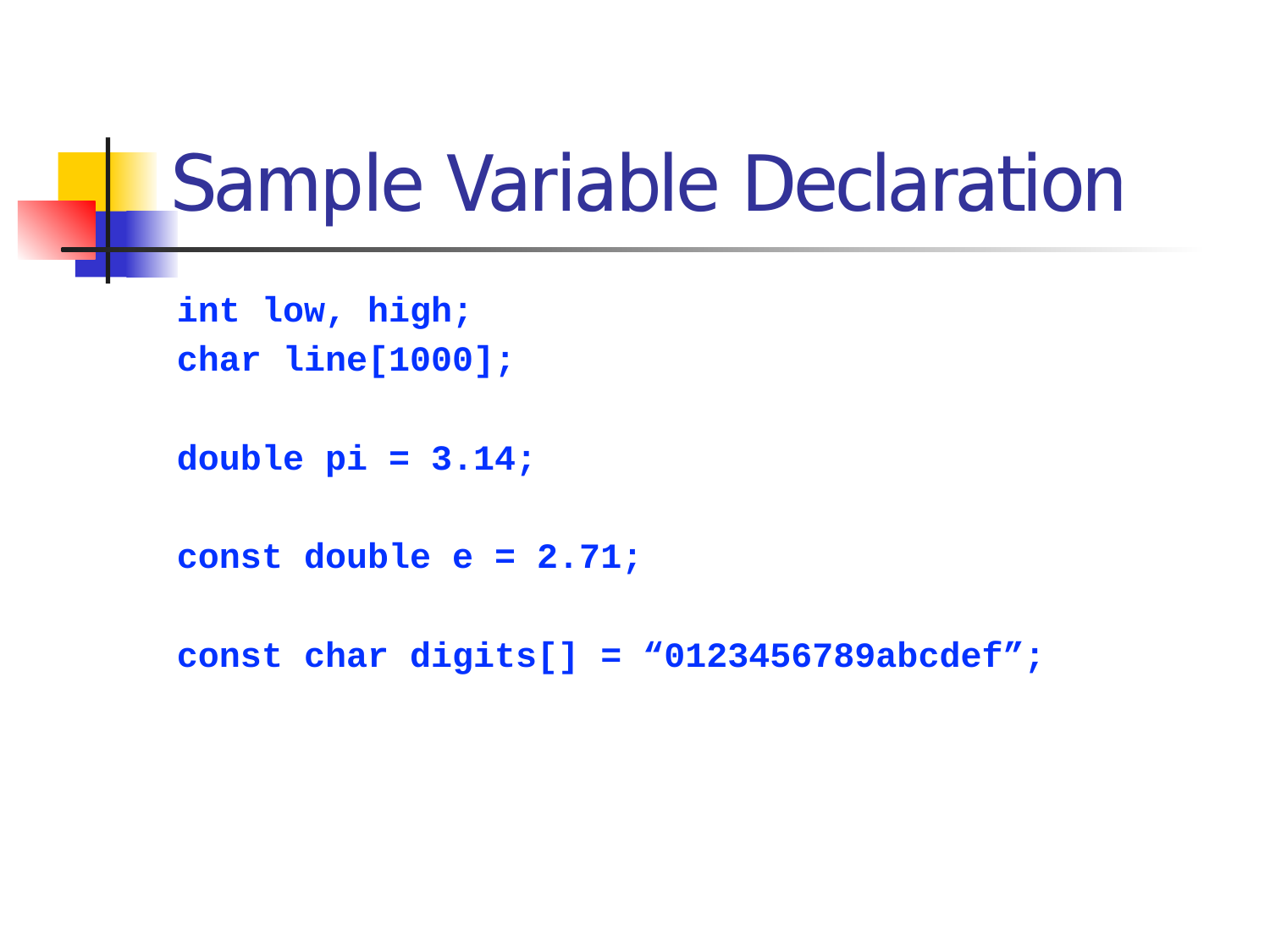

# Sample Variable Declaration
int low, high;
char line[1000];

double pi = 3.14;

const double e = 2.71;

const char digits[] = “0123456789abcdef”;